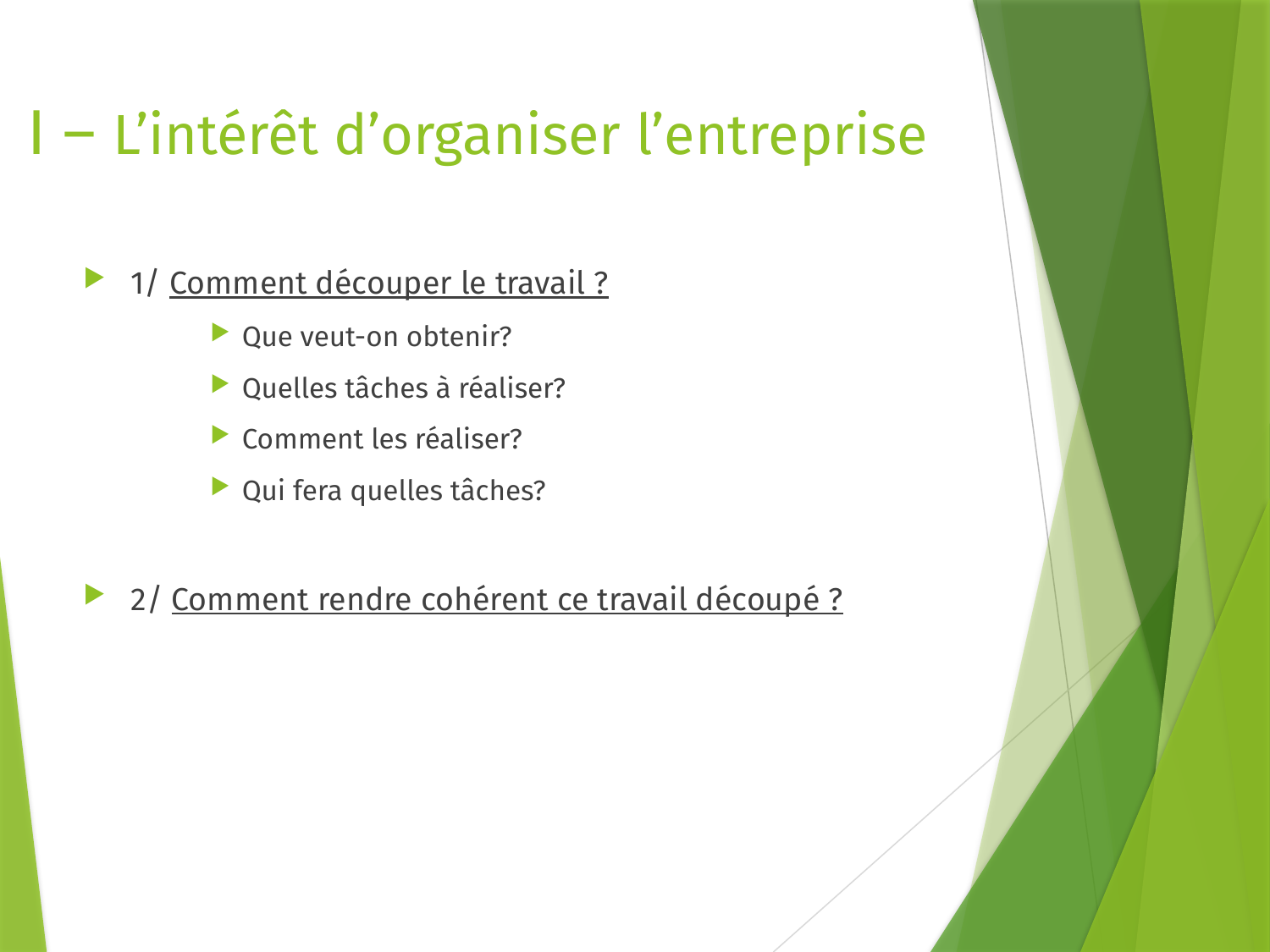

# I – L’intérêt d’organiser l’entreprise
1/ Comment découper le travail ?
Que veut-on obtenir?
Quelles tâches à réaliser?
Comment les réaliser?
Qui fera quelles tâches?

2/ Comment rendre cohérent ce travail découpé ?